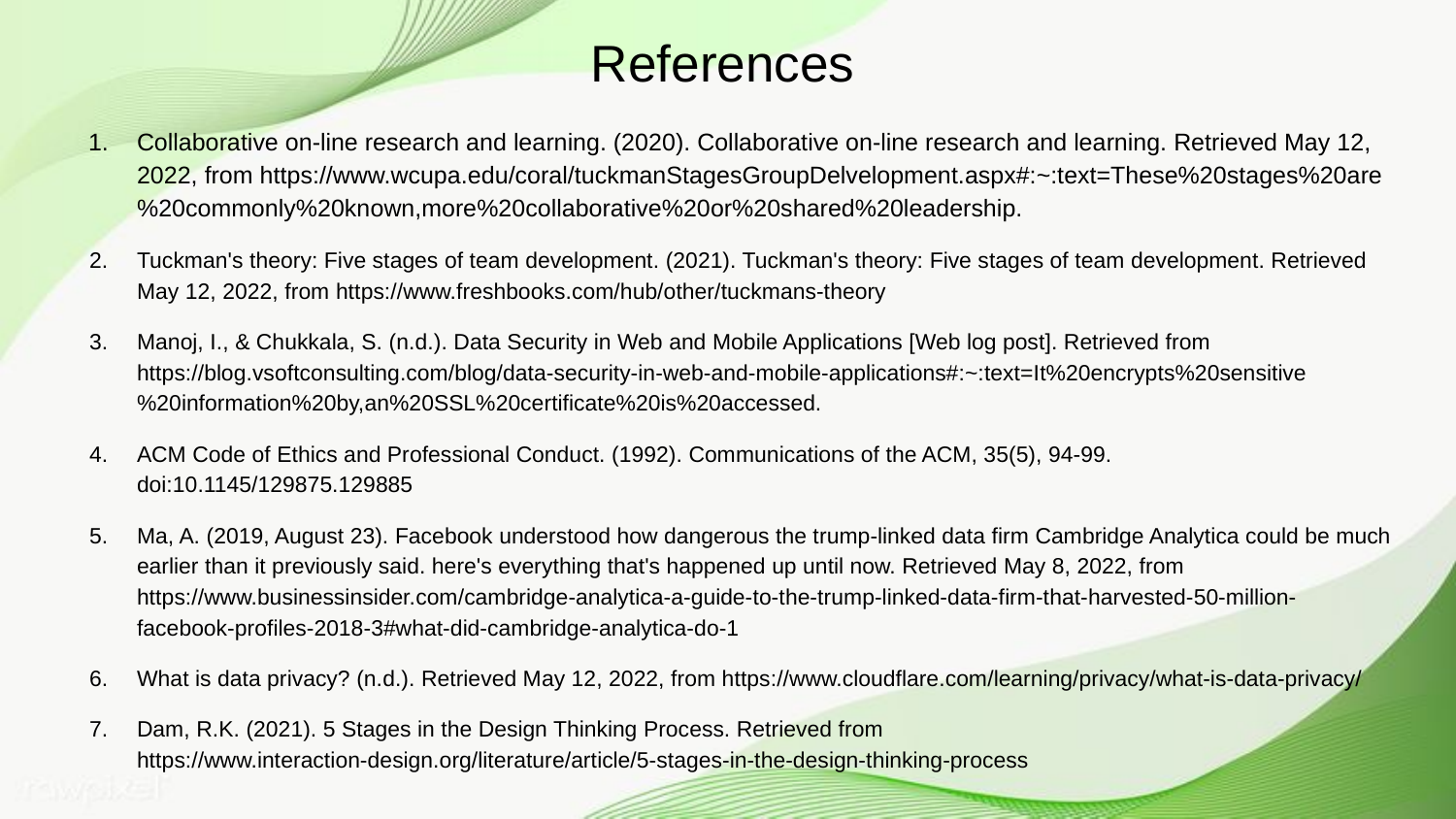

# References
Collaborative on-line research and learning. (2020). Collaborative on-line research and learning. Retrieved May 12, 2022, from https://www.wcupa.edu/coral/tuckmanStagesGroupDelvelopment.aspx#:~:text=These%20stages%20are%20commonly%20known,more%20collaborative%20or%20shared%20leadership.
Tuckman's theory: Five stages of team development. (2021). Tuckman's theory: Five stages of team development. Retrieved May 12, 2022, from https://www.freshbooks.com/hub/other/tuckmans-theory
Manoj, I., & Chukkala, S. (n.d.). Data Security in Web and Mobile Applications [Web log post]. Retrieved from https://blog.vsoftconsulting.com/blog/data-security-in-web-and-mobile-applications#:~:text=It%20encrypts%20sensitive%20information%20by,an%20SSL%20certificate%20is%20accessed.
ACM Code of Ethics and Professional Conduct. (1992). Communications of the ACM, 35(5), 94-99. doi:10.1145/129875.129885
Ma, A. (2019, August 23). Facebook understood how dangerous the trump-linked data firm Cambridge Analytica could be much earlier than it previously said. here's everything that's happened up until now. Retrieved May 8, 2022, from https://www.businessinsider.com/cambridge-analytica-a-guide-to-the-trump-linked-data-firm-that-harvested-50-million-facebook-profiles-2018-3#what-did-cambridge-analytica-do-1
What is data privacy? (n.d.). Retrieved May 12, 2022, from https://www.cloudflare.com/learning/privacy/what-is-data-privacy/
Dam, R.K. (2021). 5 Stages in the Design Thinking Process. Retrieved from https://www.interaction-design.org/literature/article/5-stages-in-the-design-thinking-process